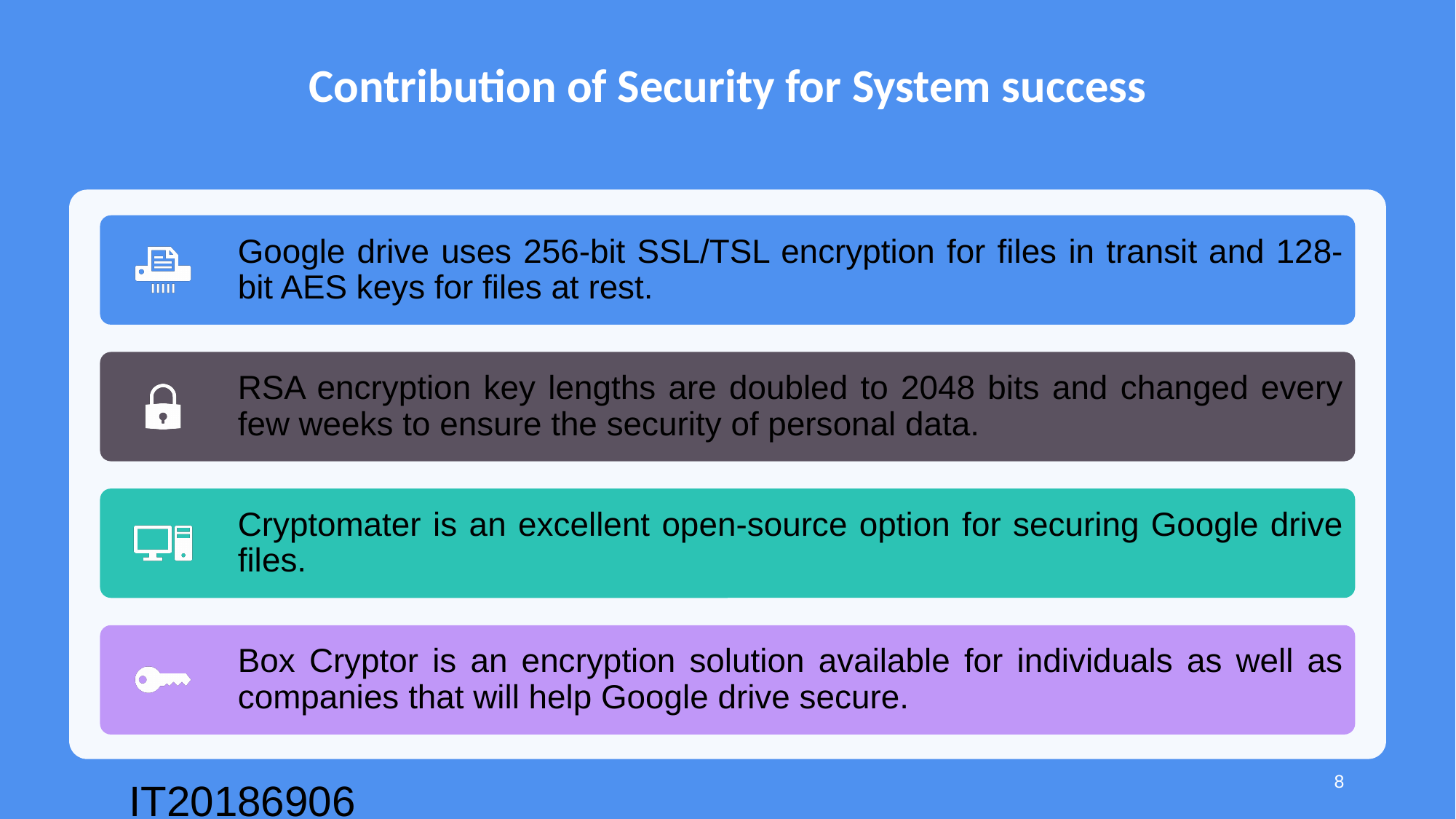

# Contribution of Security for System success

Google drive uses 256-bit SSL/TSL encryption for files in transit and 128-bit AES keys for files at rest.
RSA encryption key lengths are doubled to 2048 bits and changed every few weeks to ensure the security of personal data.
Cryptomater is an excellent open-source option for securing Google drive files.
Box Cryptor is an encryption solution available for individuals as well as companies that will help Google drive secure.
8
IT20186906